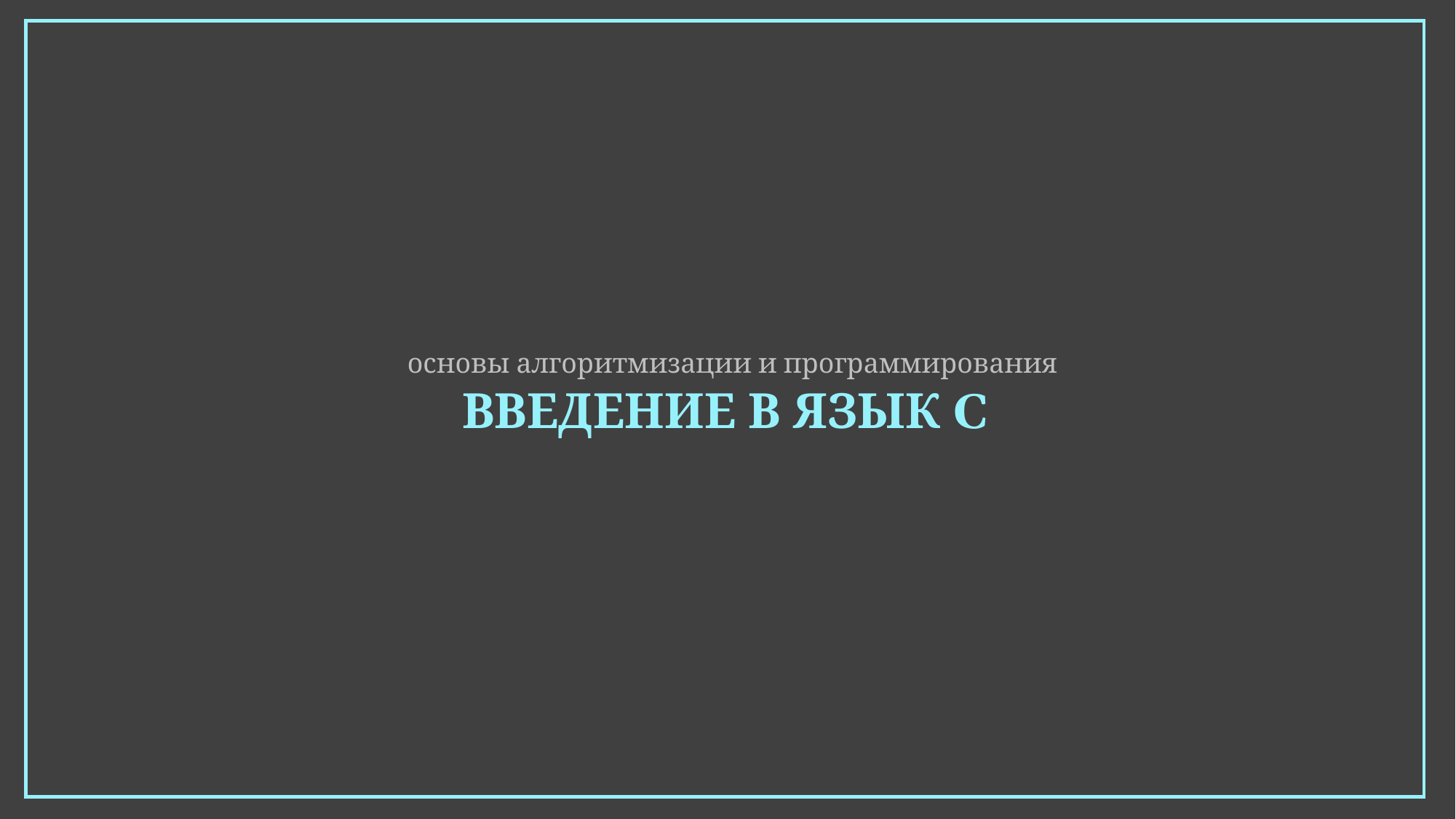

ВВЕДЕНИЕ В ЯЗЫК C
основы алгоритмизации и программирования